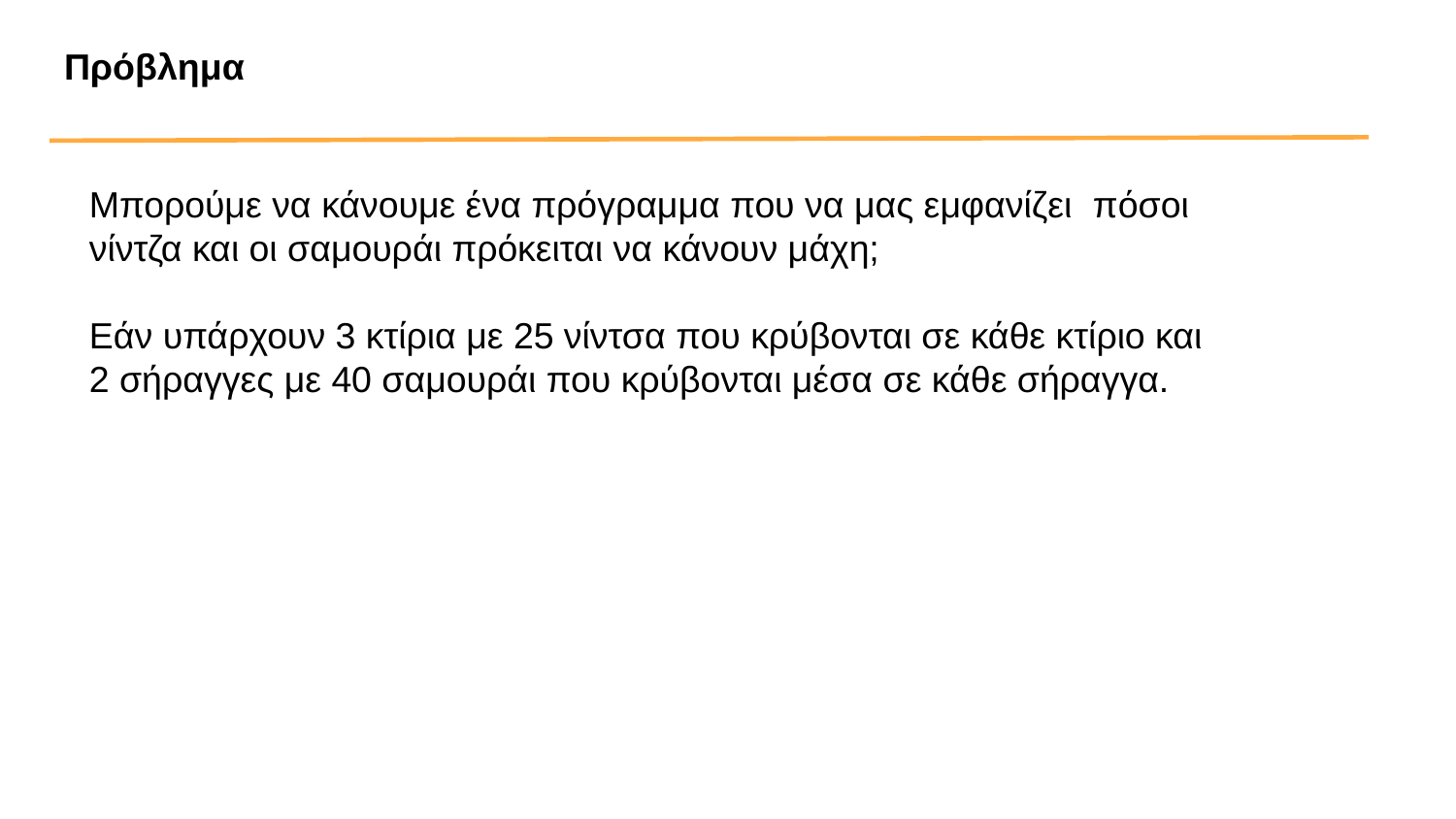

Πρόβλημα

Μπορούμε να κάνουμε ένα πρόγραμμα που να μας εμφανίζει  πόσοι
νίντζα και οι σαμουράι πρόκειται να κάνουν μάχη;

Εάν υπάρχουν 3 κτίρια με 25 νίντσα που κρύβονται σε κάθε κτίριο και
2 σήραγγες με 40 σαμουράι που κρύβονται μέσα σε κάθε σήραγγα.